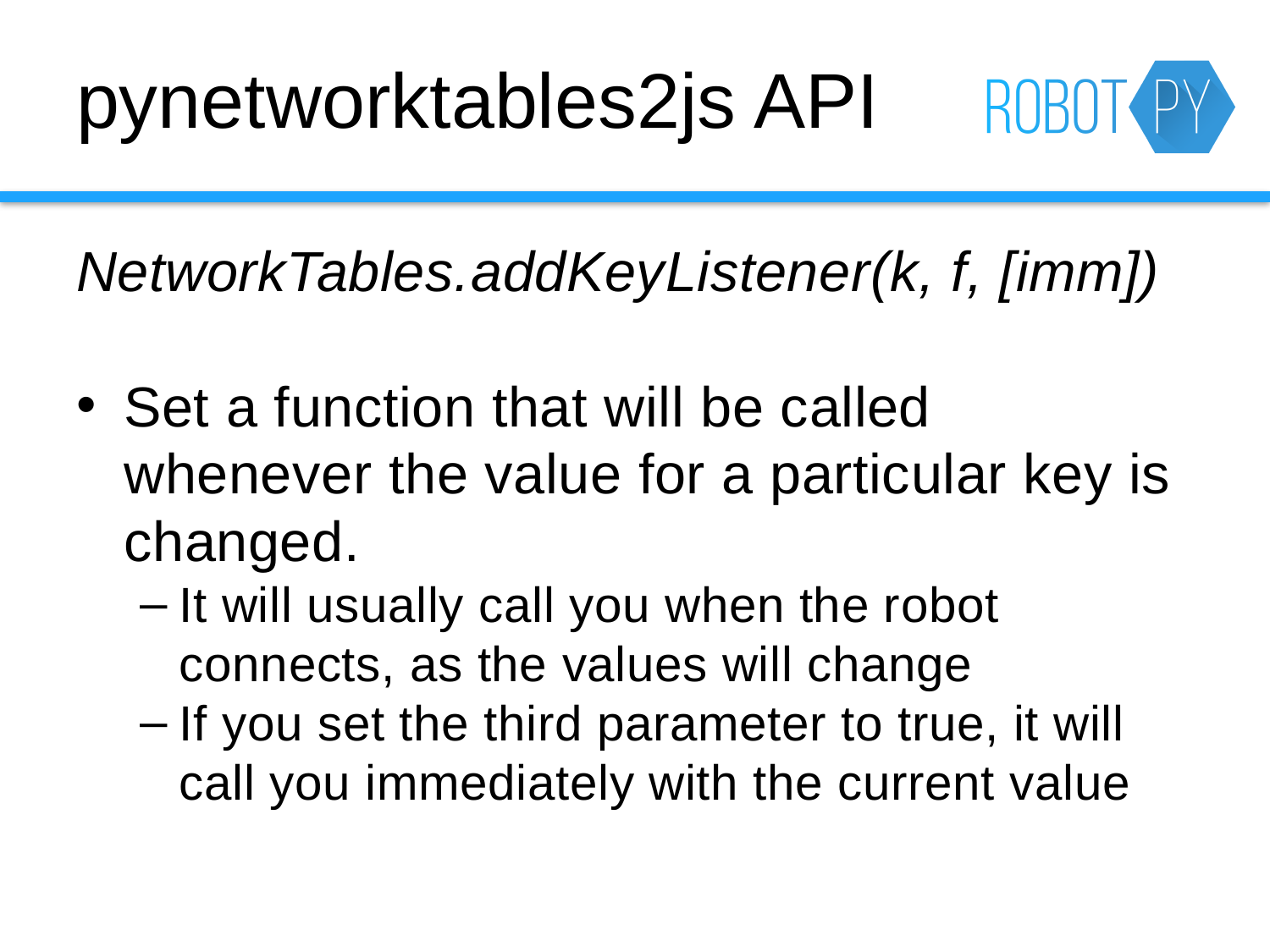

# pynetworktables2js API
NetworkTables.addKeyListener(k, f, [imm])

Set a function that will be called whenever the value for a particular key is changed.
It will usually call you when the robot connects, as the values will change
If you set the third parameter to true, it will call you immediately with the current value